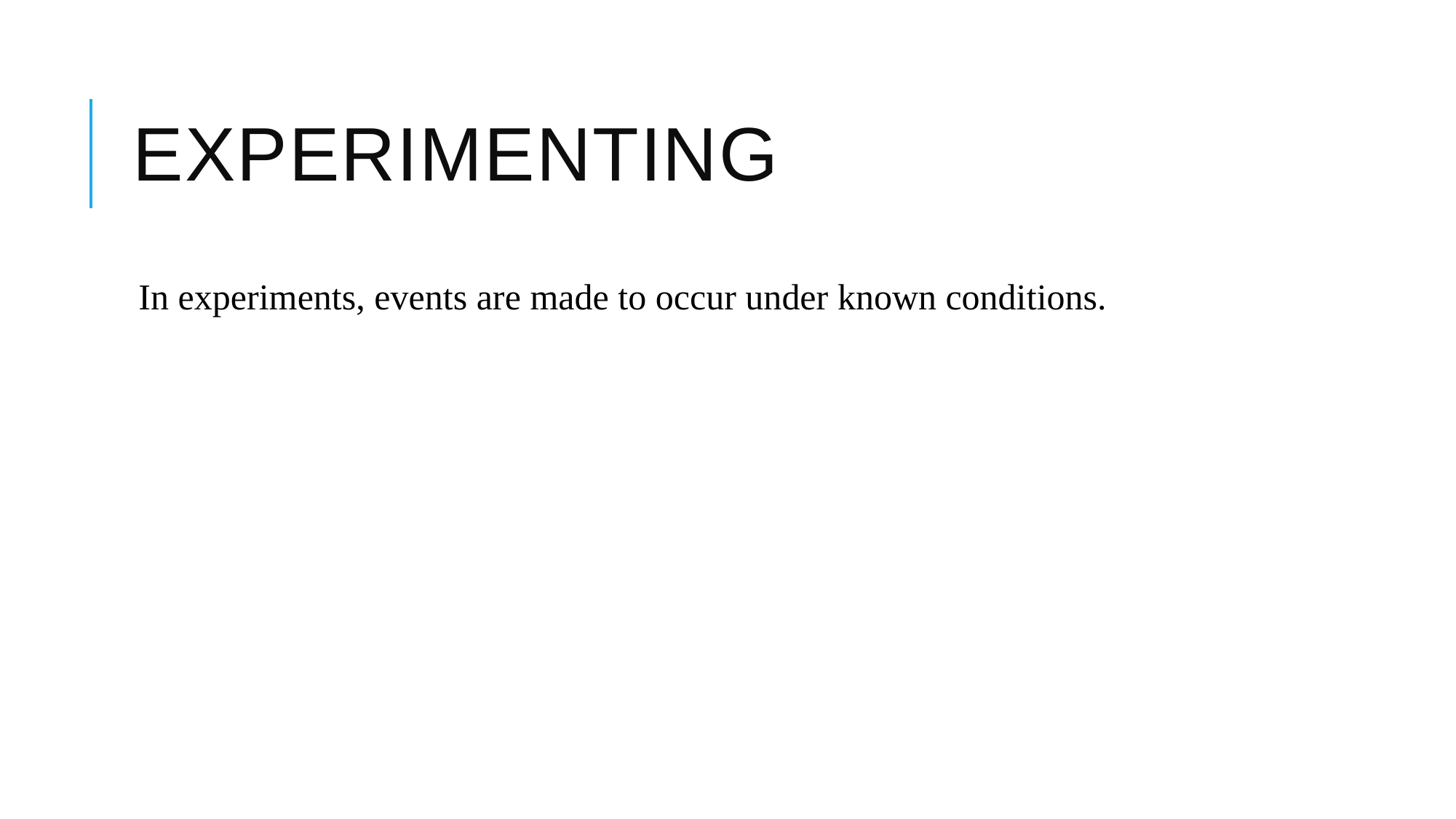

# Experimenting
In experiments, events are made to occur under known conditions.